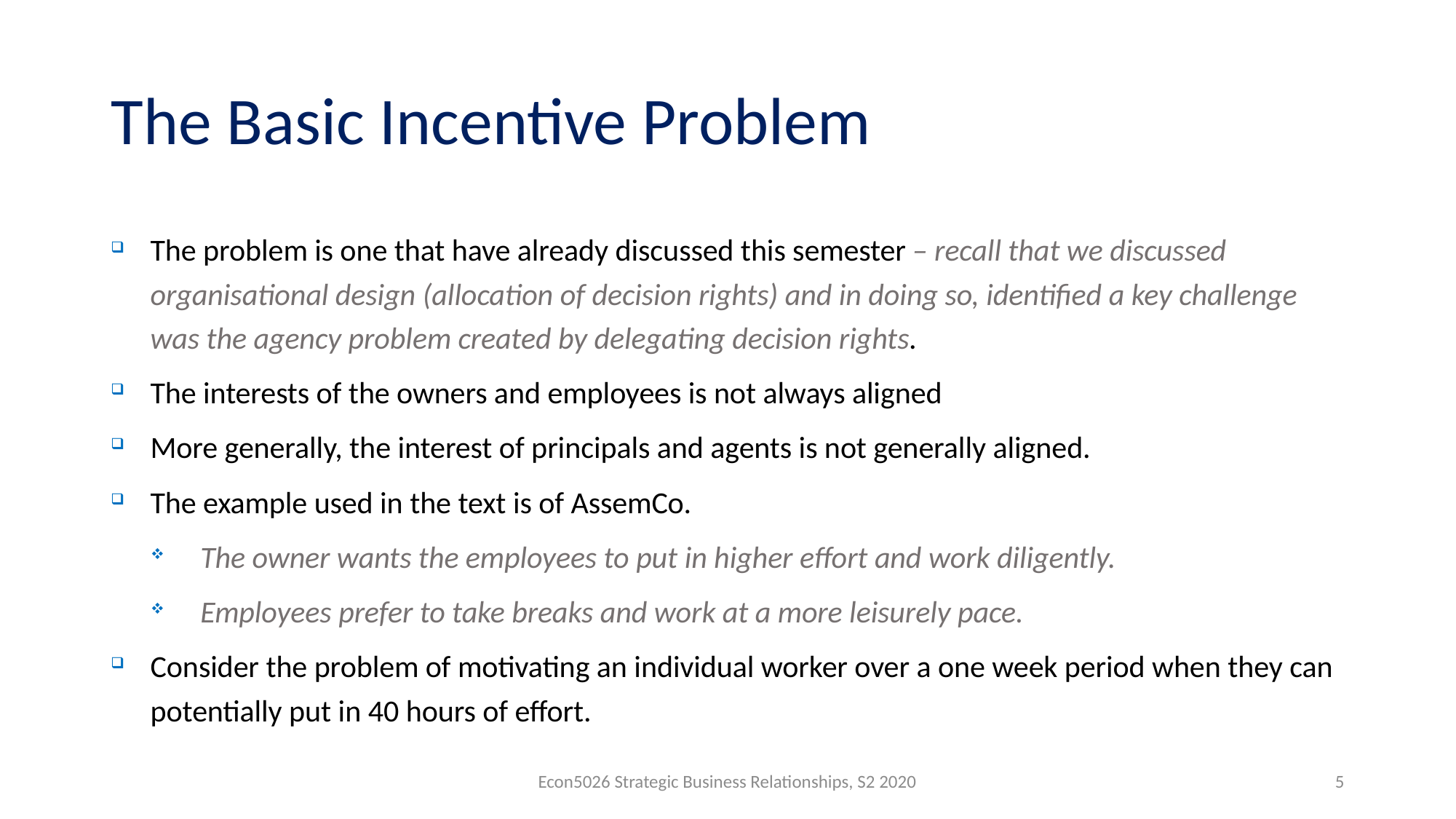

# The Basic Incentive Problem
The problem is one that have already discussed this semester – recall that we discussed organisational design (allocation of decision rights) and in doing so, identified a key challenge was the agency problem created by delegating decision rights.
The interests of the owners and employees is not always aligned
More generally, the interest of principals and agents is not generally aligned.
The example used in the text is of AssemCo.
The owner wants the employees to put in higher effort and work diligently.
Employees prefer to take breaks and work at a more leisurely pace.
Consider the problem of motivating an individual worker over a one week period when they can potentially put in 40 hours of effort.

Econ5026 Strategic Business Relationships, S2 2020
5